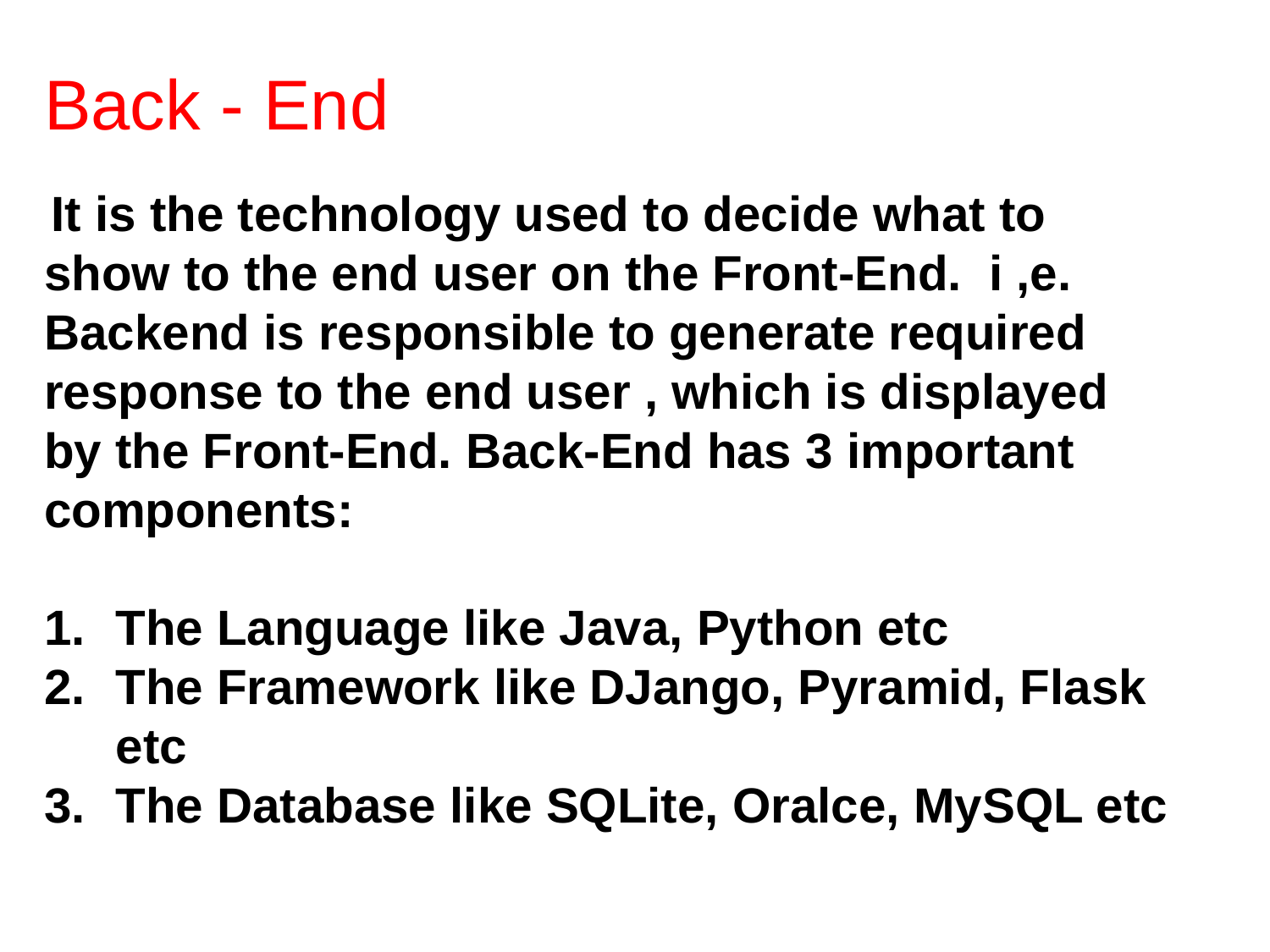

Back - End

 It is the technology used to decide what to show to the end user on the Front-End.  i ,e. Backend is responsible to generate required response to the end user , which is displayed by the Front-End. Back-End has 3 important components:

The Language like Java, Python etc
The Framework like DJango, Pyramid, Flask etc
The Database like SQLite, Oralce, MySQL etc